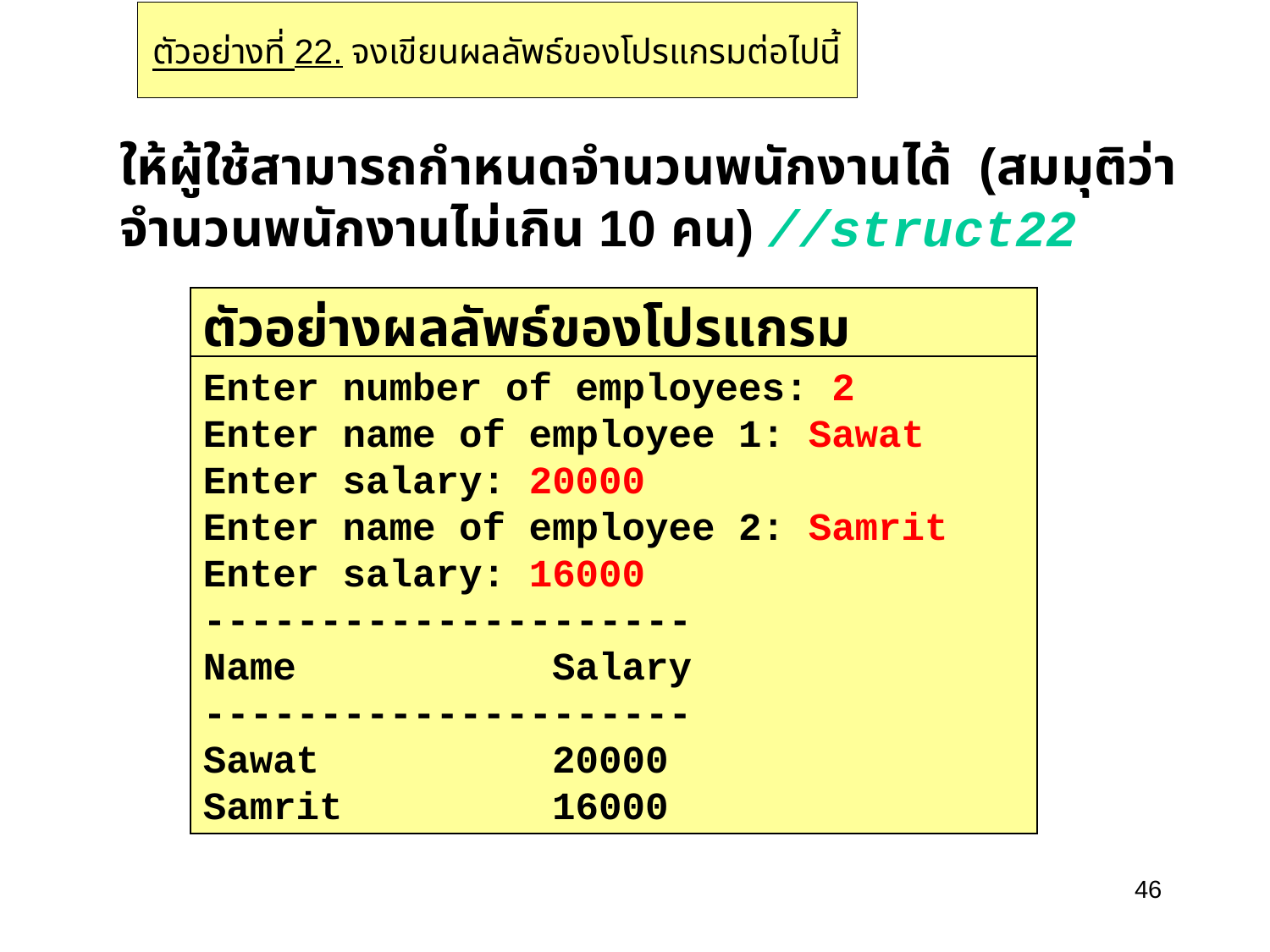

# ตัวอย่างที่ 22. จงเขียนผลลัพธ์ของโปรแกรมต่อไปนี้
	ให้ผู้ใช้สามารถกำหนดจำนวนพนักงานได้  (สมมุติว่าจำนวนพนักงานไม่เกิน 10 คน) //struct22
ตัวอย่างผลลัพธ์ของโปรแกรม
Enter number of employees: 2
Enter name of employee 1: Sawat
Enter salary: 20000
Enter name of employee 2: Samrit
Enter salary: 16000
---------------------
Name           Salary
---------------------
Sawat          20000
Samrit         16000
46